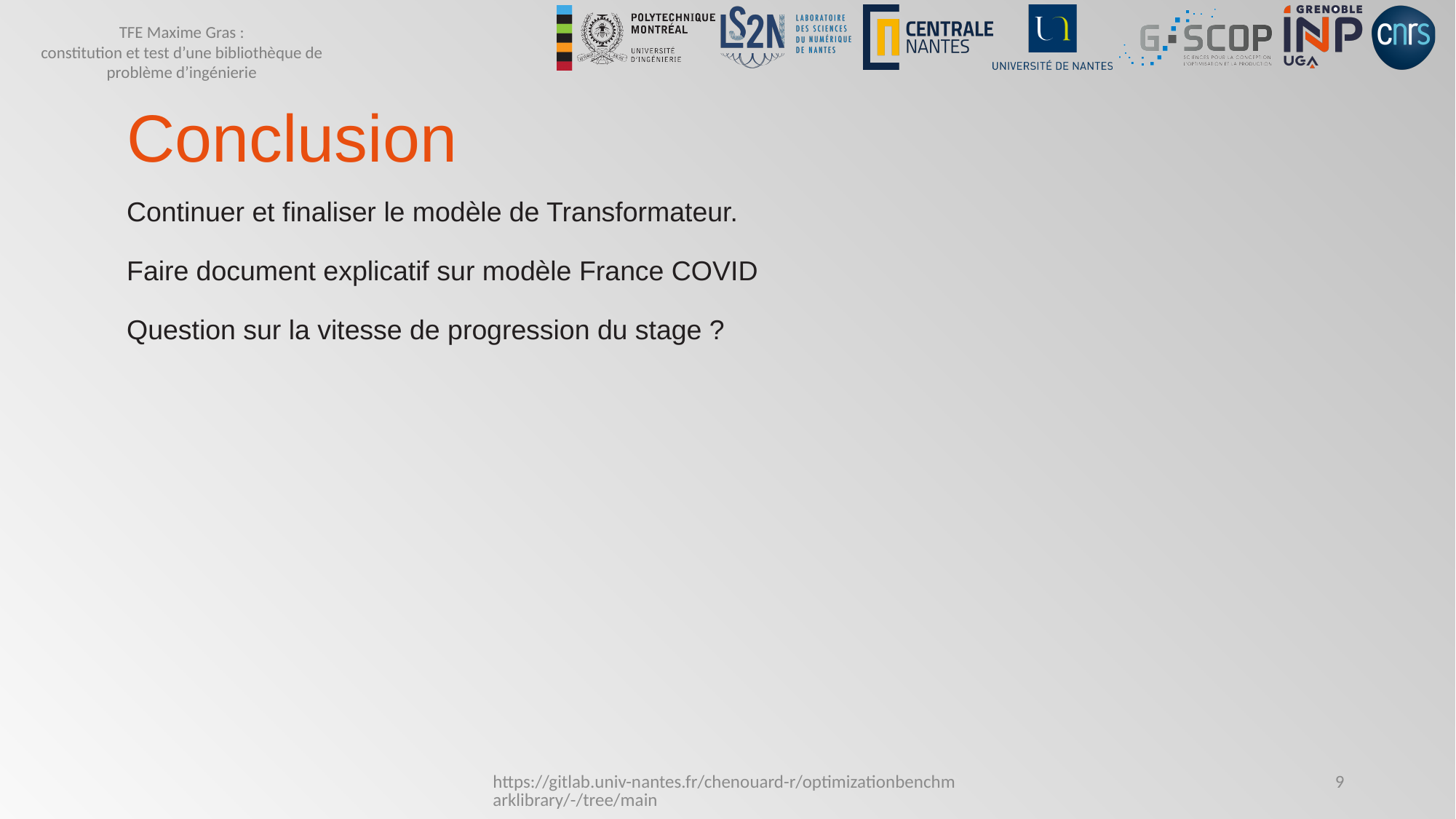

# Conclusion
Continuer et finaliser le modèle de Transformateur.
Faire document explicatif sur modèle France COVID

Question sur la vitesse de progression du stage ?
https://gitlab.univ-nantes.fr/chenouard-r/optimizationbenchmarklibrary/-/tree/main
9